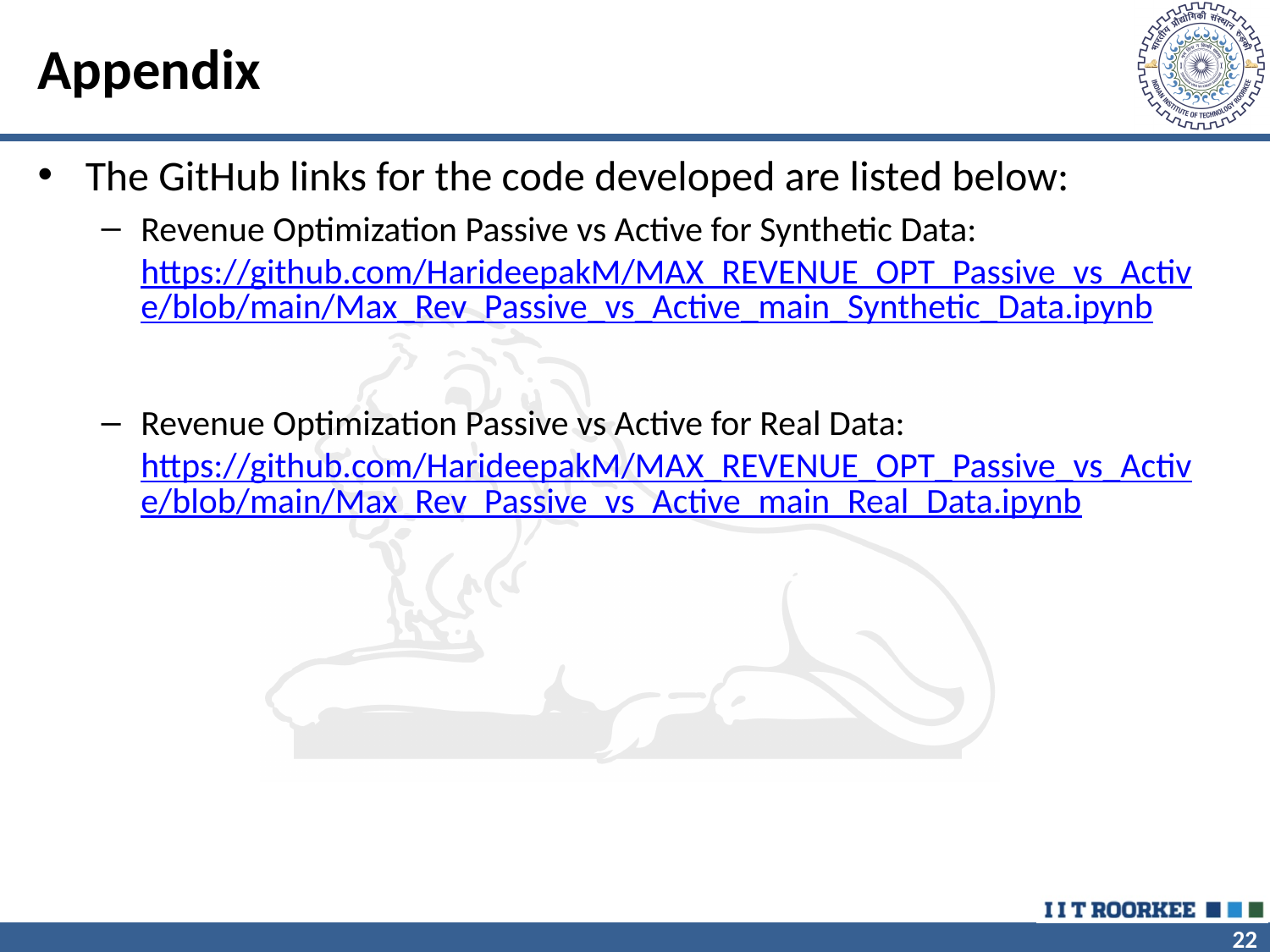

# Appendix
The GitHub links for the code developed are listed below:
Revenue Optimization Passive vs Active for Synthetic Data: https://github.com/HarideepakM/MAX_REVENUE_OPT_Passive_vs_Active/blob/main/Max_Rev_Passive_vs_Active_main_Synthetic_Data.ipynb

Revenue Optimization Passive vs Active for Real Data: https://github.com/HarideepakM/MAX_REVENUE_OPT_Passive_vs_Active/blob/main/Max_Rev_Passive_vs_Active_main_Real_Data.ipynb